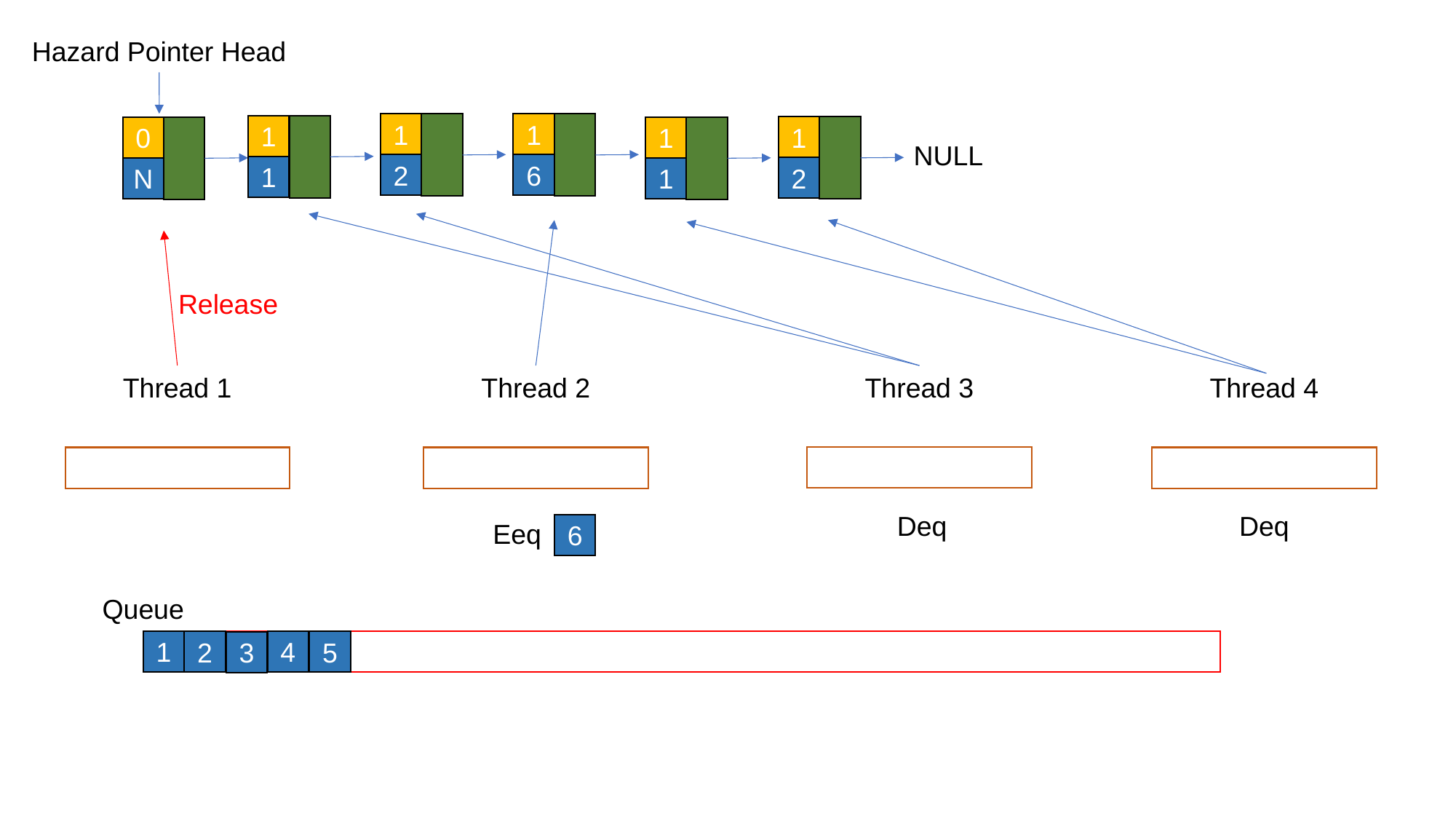

Hazard Pointer Head
1

2
NULL
1

6
NULL
1

1
NULL
1

2
NULL
0

N
NULL
1

1
NULL
Release
Thread 4
Thread 1
Thread 2
Thread 3

Deq
Deq
Eeq
6
Queue

1
4
2
5
3